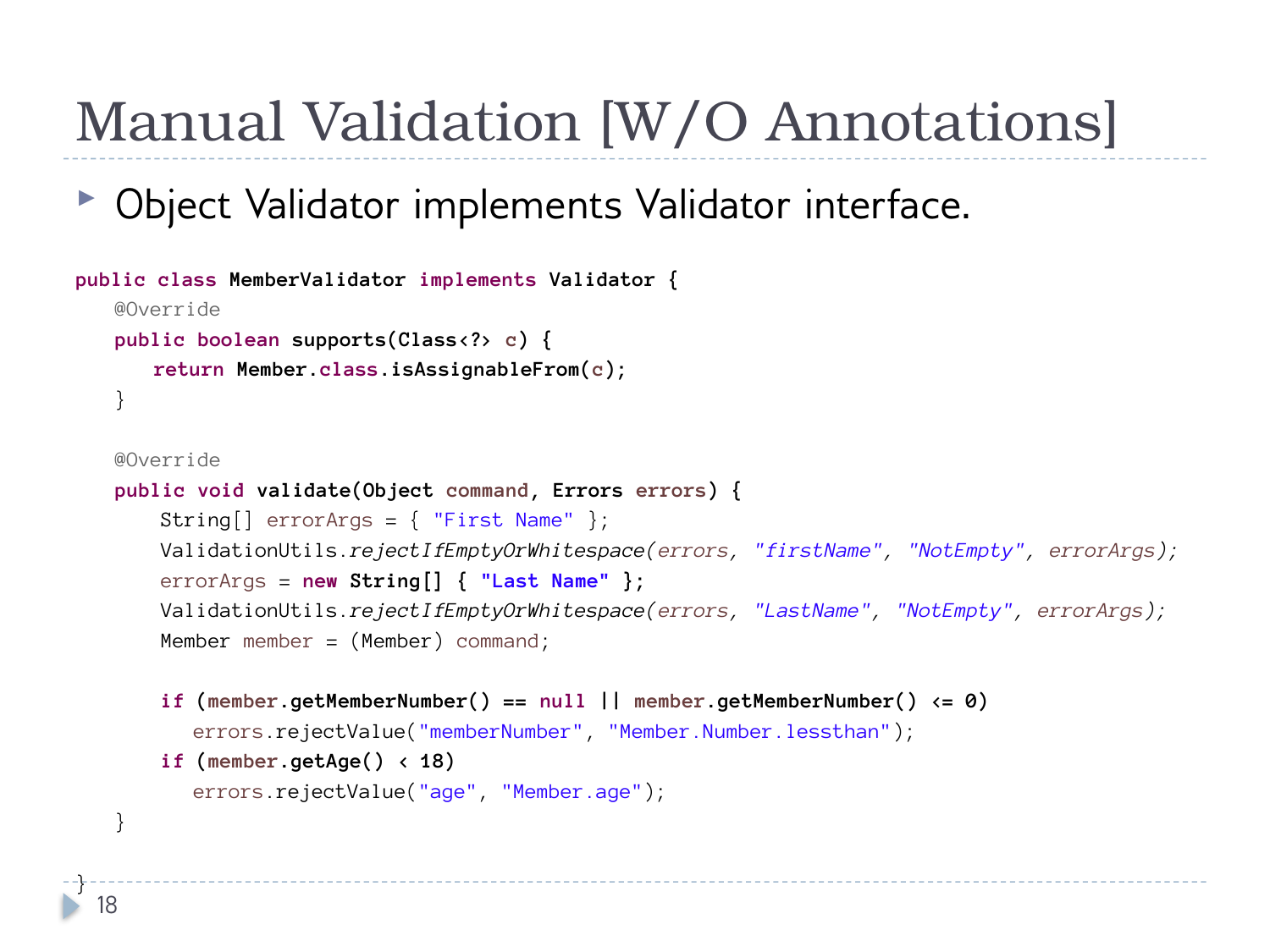

# Manual Validation [W/O Annotations]
Object Validator implements Validator interface.

public class MemberValidator implements Validator {
@Override
public boolean supports(Class<?> c) {
	return Member.class.isAssignableFrom(c);
}

@Override
public void validate(Object command, Errors errors) {
String[] errorArgs = { "First Name" };
ValidationUtils.rejectIfEmptyOrWhitespace(errors, "firstName", "NotEmpty", errorArgs);
errorArgs = new String[] { "Last Name" };
ValidationUtils.rejectIfEmptyOrWhitespace(errors, "LastName", "NotEmpty", errorArgs);
Member member = (Member) command;

if (member.getMemberNumber() == null || member.getMemberNumber() <= 0)
	errors.rejectValue("memberNumber", "Member.Number.lessthan");
if (member.getAge() < 18)
	errors.rejectValue("age", "Member.age");
}

}

18